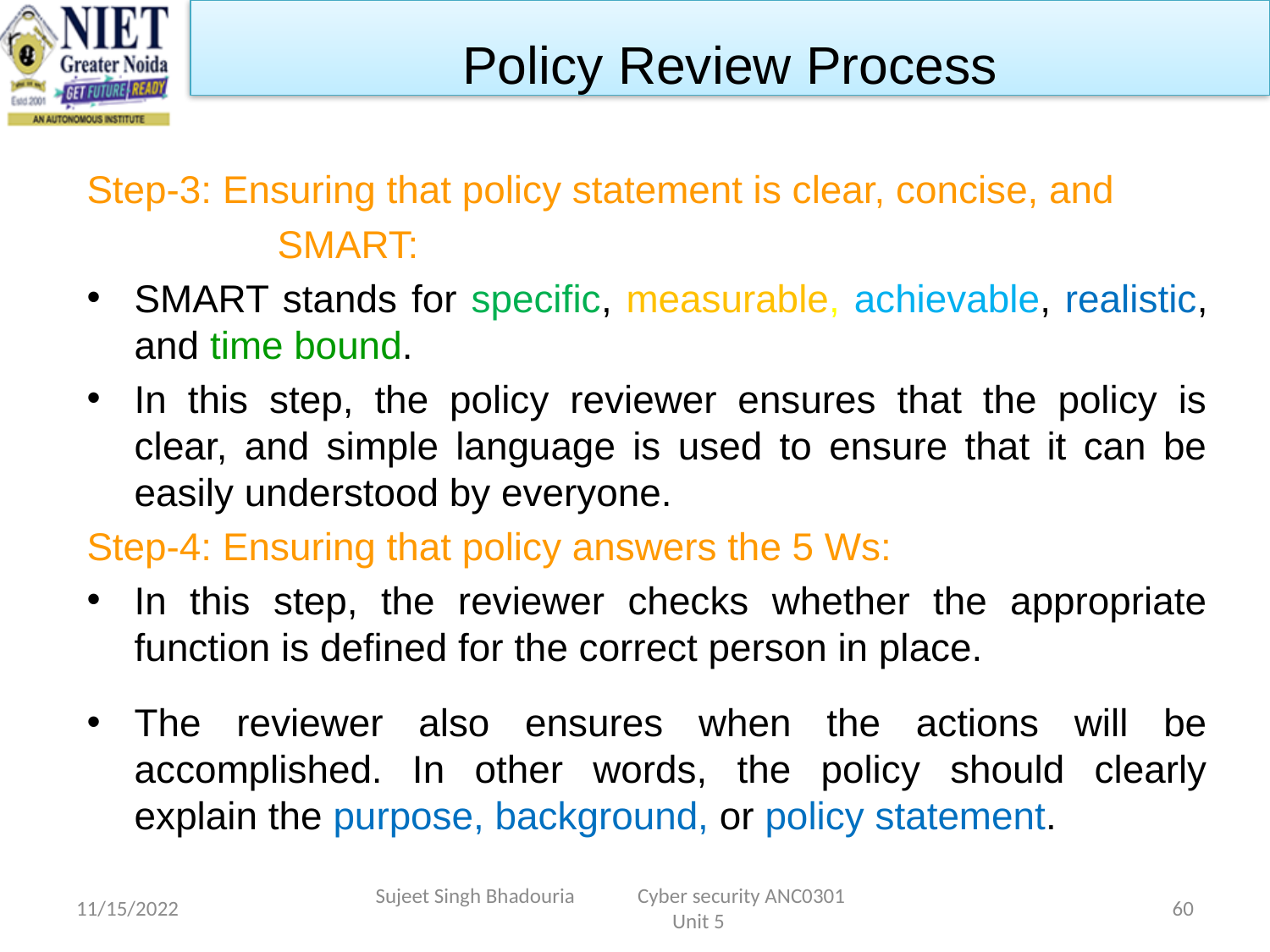

Policy Review Process
Step-3: Ensuring that policy statement is clear, concise, and
   		SMART:
SMART stands for specific, measurable, achievable, realistic, and time bound.
In this step, the policy reviewer ensures that the policy is clear, and simple language is used to ensure that it can be easily understood by everyone.
Step-4: Ensuring that policy answers the 5 Ws:
In this step, the reviewer checks whether the appropriate function is defined for the correct person in place.
The reviewer also ensures when the actions will be accomplished. In other words, the policy should clearly explain the purpose, background, or policy statement.

11/15/2022
Sujeet Singh Bhadouria             Cyber security ANC0301                                     Unit 5
60